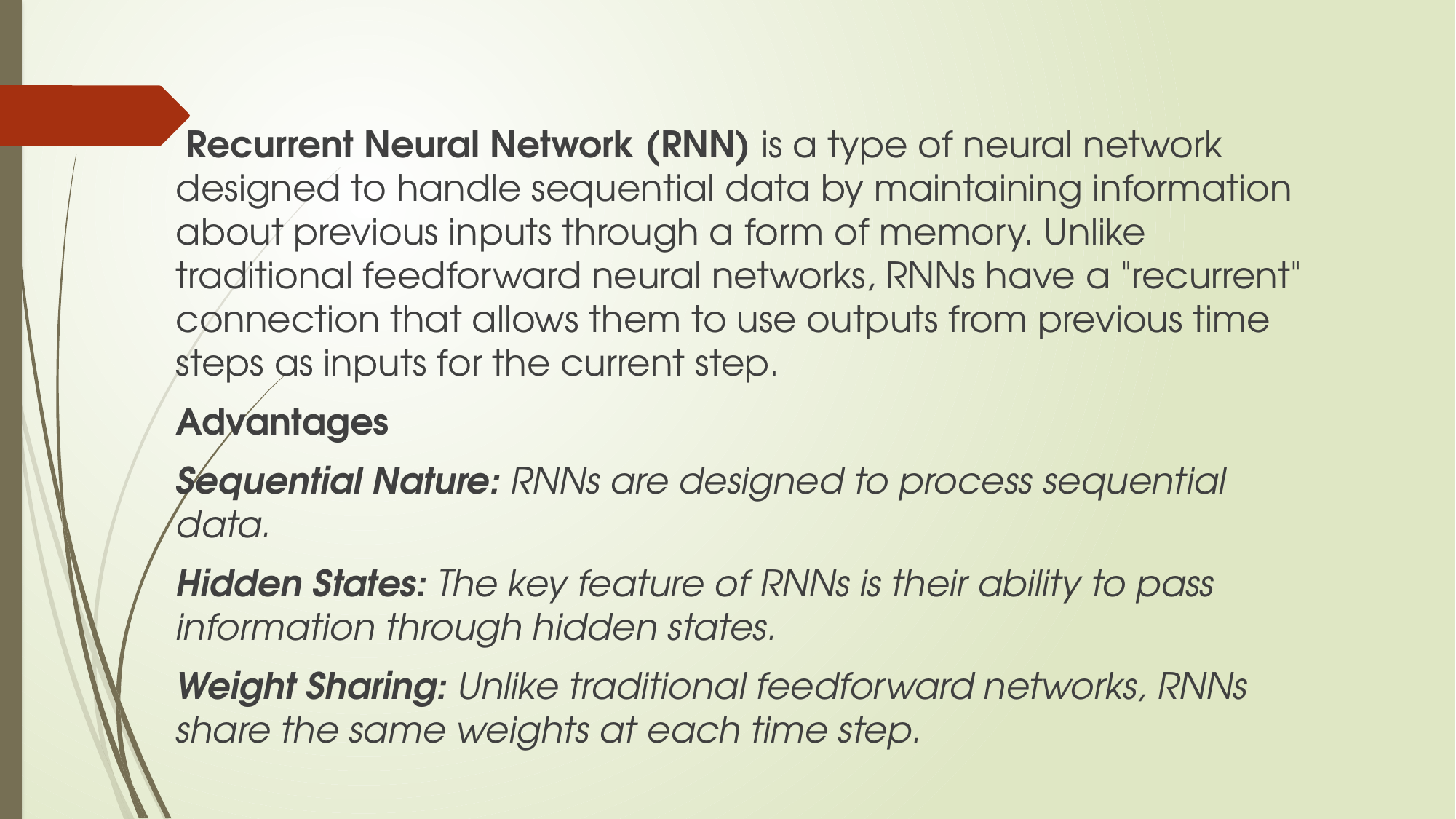

Recurrent Neural Network (RNN) is a type of neural network designed to handle sequential data by maintaining information about previous inputs through a form of memory. Unlike traditional feedforward neural networks, RNNs have a "recurrent" connection that allows them to use outputs from previous time steps as inputs for the current step.
Advantages
Sequential Nature: RNNs are designed to process sequential data.
Hidden States: The key feature of RNNs is their ability to pass information through hidden states.
Weight Sharing: Unlike traditional feedforward networks, RNNs share the same weights at each time step.